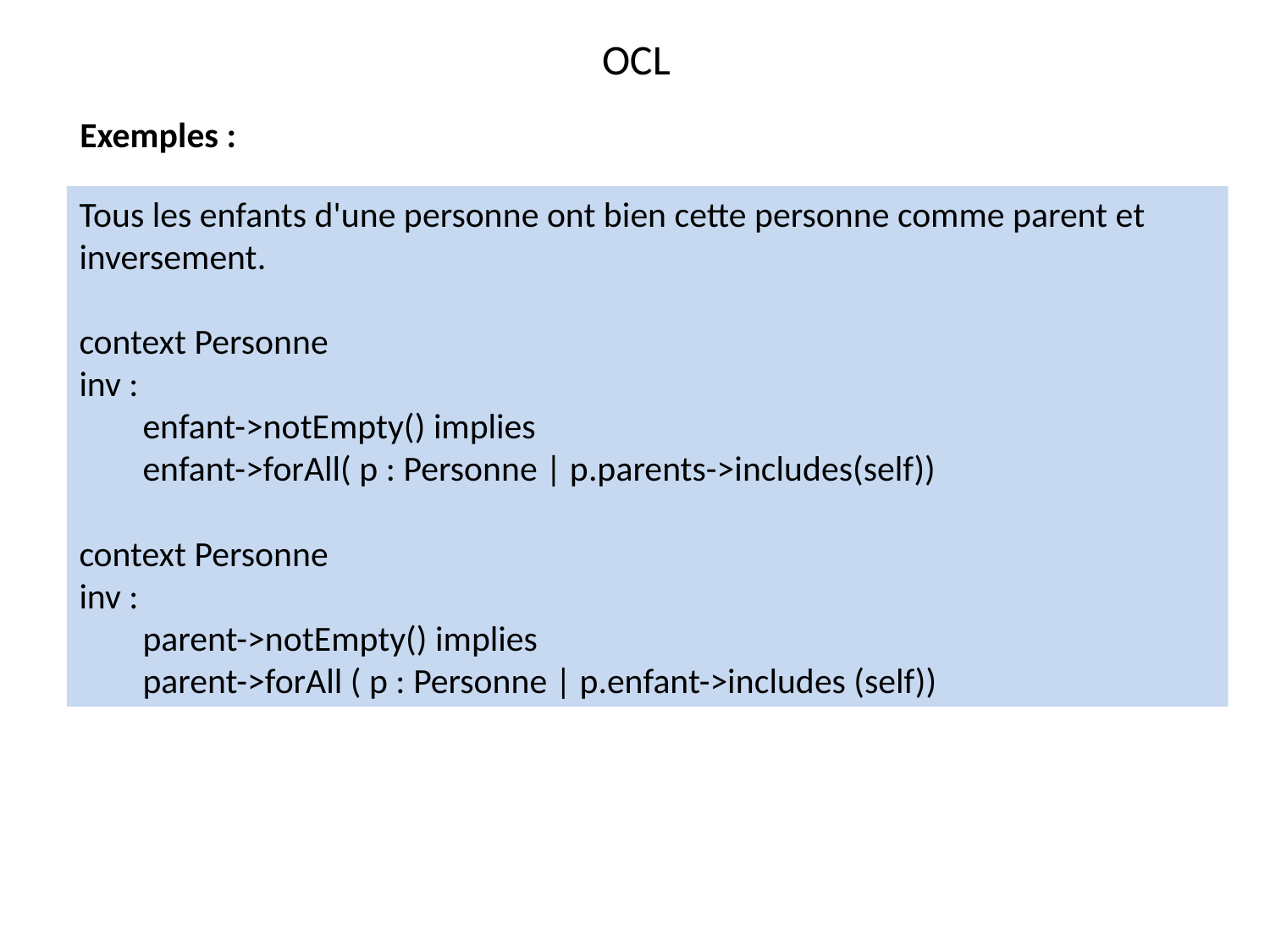

OCL
Exemples :
Tous les enfants d'une personne ont bien cette personne comme parent et inversement.

context Personne
inv :
enfant->notEmpty() implies
enfant->forAll( p : Personne | p.parents->includes(self))

context Personne
inv :
parent->notEmpty() implies
parent->forAll ( p : Personne | p.enfant->includes (self))